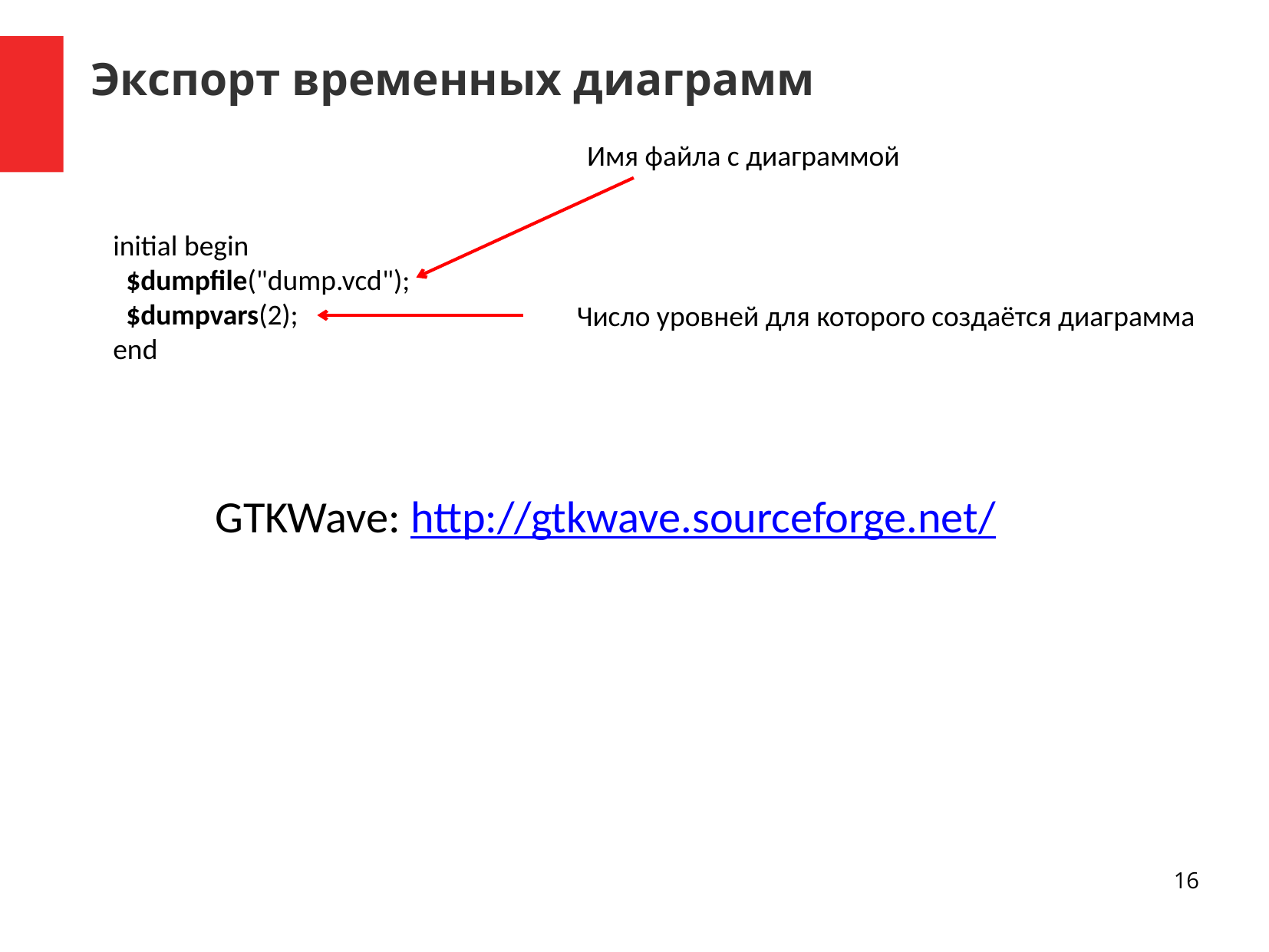

Экспорт временных диаграмм
Имя файла с диаграммой
initial begin
  $dumpfile("dump.vcd");
  $dumpvars(2);
end

Число уровней для которого создаётся диаграмма
GTKWave: http://gtkwave.sourceforge.net/

16